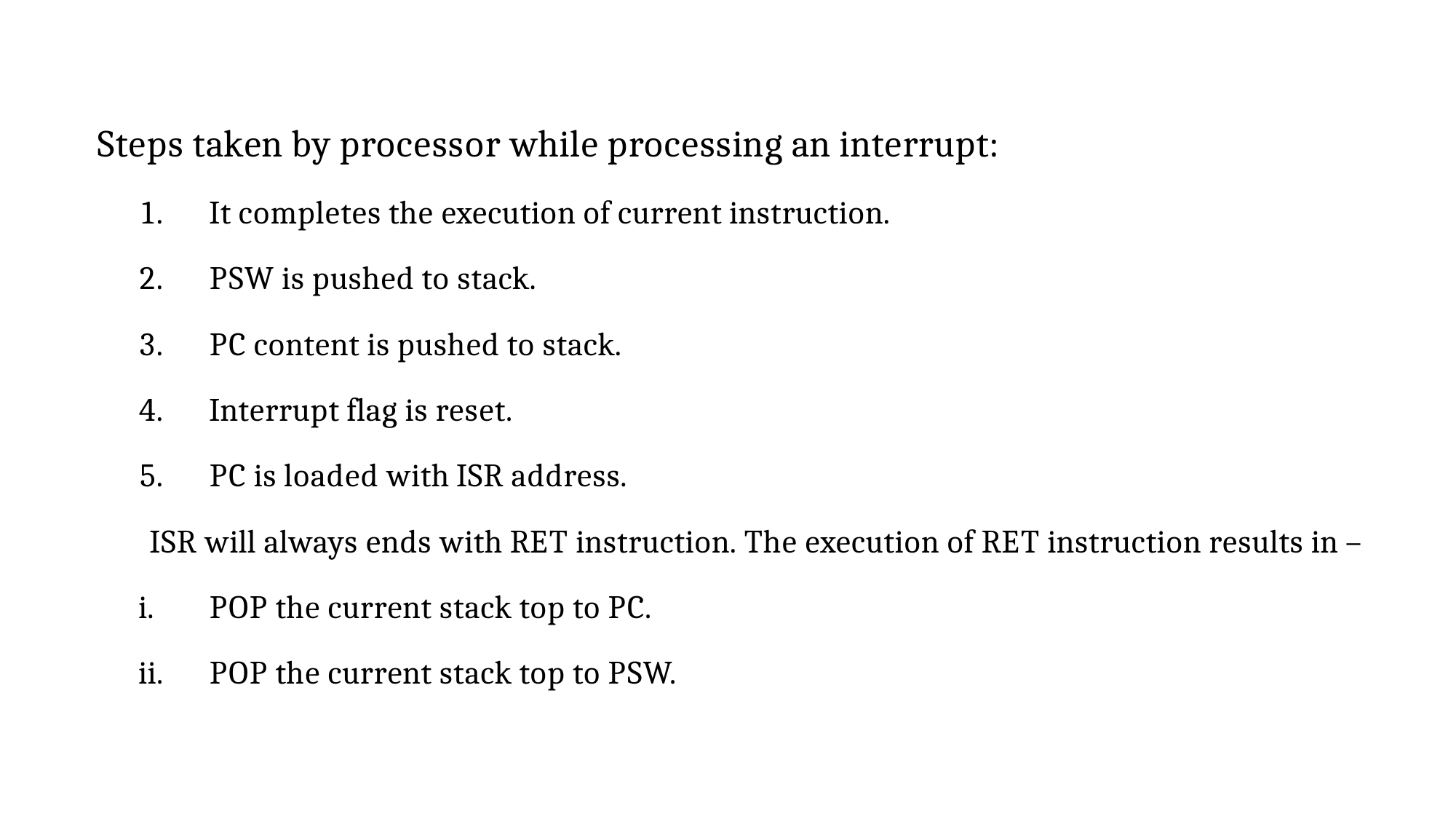

Steps taken by processor while processing an interrupt:
It completes the execution of current instruction.
PSW is pushed to stack.
PC content is pushed to stack.
Interrupt flag is reset.
PC is loaded with ISR address.
ISR will always ends with RET instruction. The execution of RET instruction results in –
POP the current stack top to PC.
POP the current stack top to PSW.